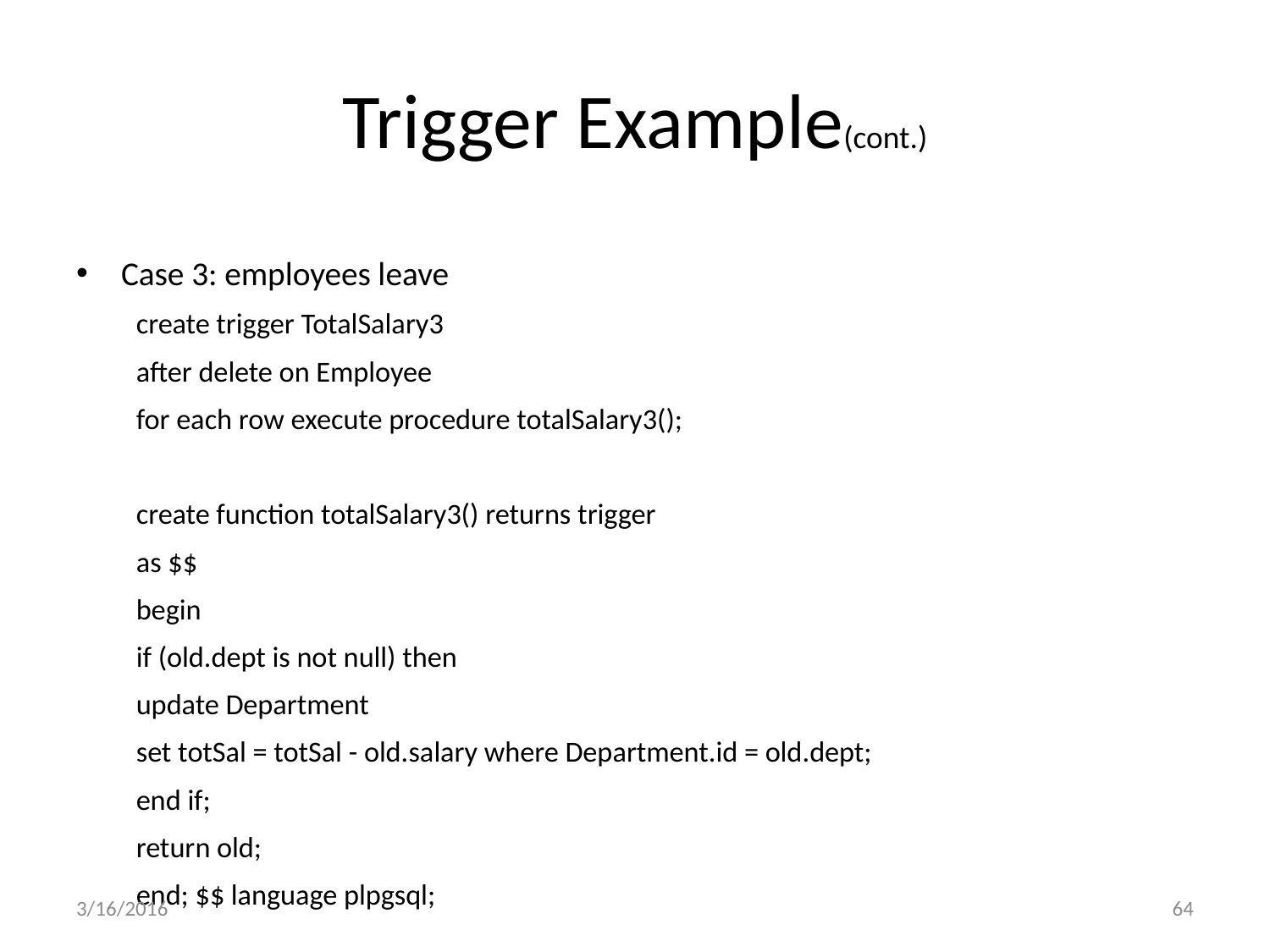

# Trigger Example(cont.)
Case 3: employees leave
create trigger TotalSalary3
after delete on Employee
for each row execute procedure totalSalary3();

create function totalSalary3() returns trigger
as $$
begin
	if (old.dept is not null) then
		update Department
		set totSal = totSal - old.salary where Department.id = old.dept;
	end if;
	return old;
end; $$ language plpgsql;
3/16/2016
64